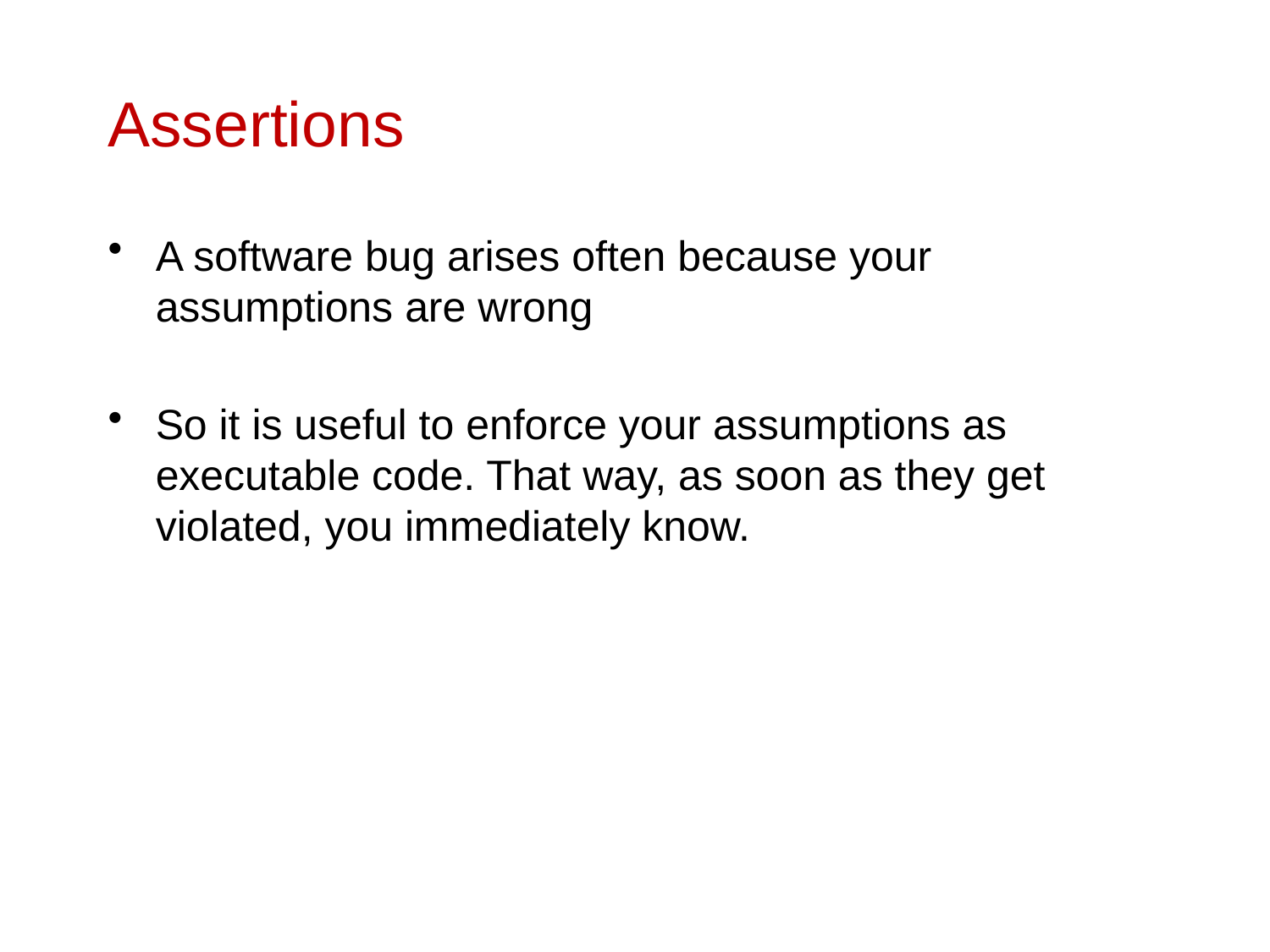

# Assertions
A software bug arises often because your assumptions are wrong

So it is useful to enforce your assumptions as executable code. That way, as soon as they get violated, you immediately know.